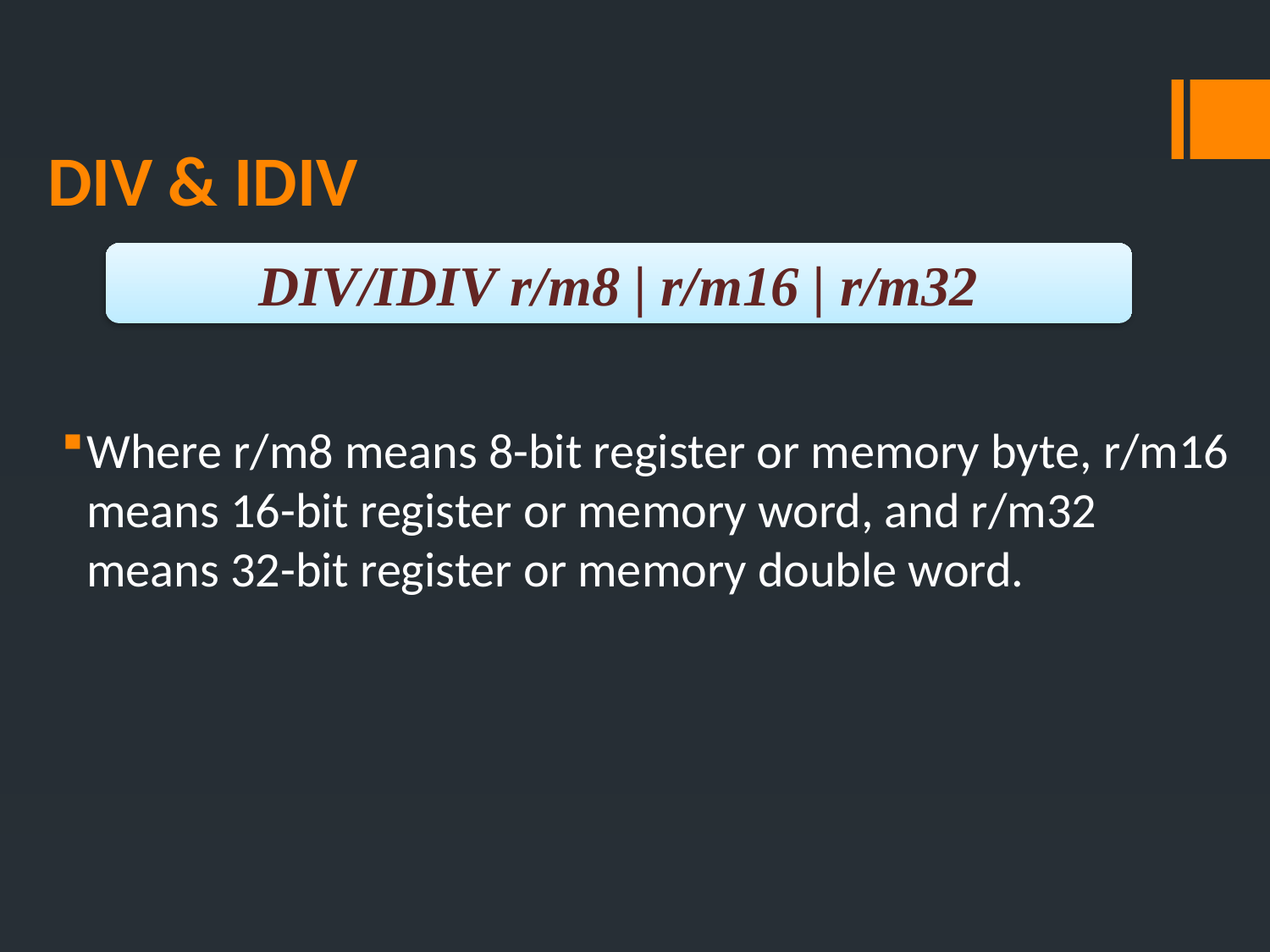

# DIV & IDIV
DIV/IDIV r/m8 | r/m16 | r/m32
Where r/m8 means 8-bit register or memory byte, r/m16 means 16-bit register or memory word, and r/m32 means 32-bit register or memory double word.